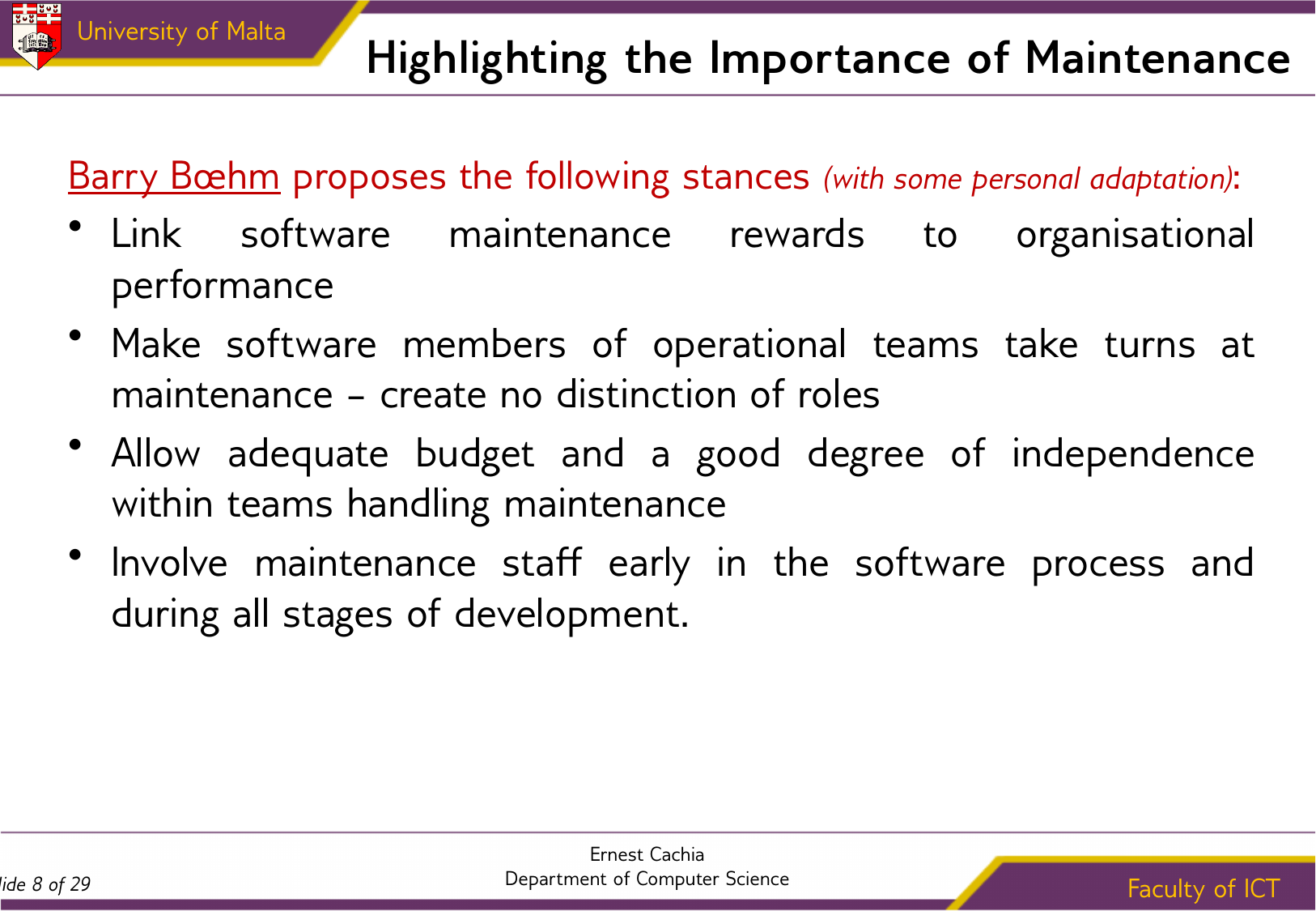

# Highlighting the Importance of Maintenance
Barry Boehm proposes the following stances (with some personal adaptation):
Link software maintenance rewards to organisational performance
Make software members of operational teams take turns at maintenance – create no distinction of roles
Allow adequate budget and a good degree of independence within teams handling maintenance
Involve maintenance staff early in the software process and during all stages of development.
Ernest Cachia
Department of Computer Science
Faculty of ICT